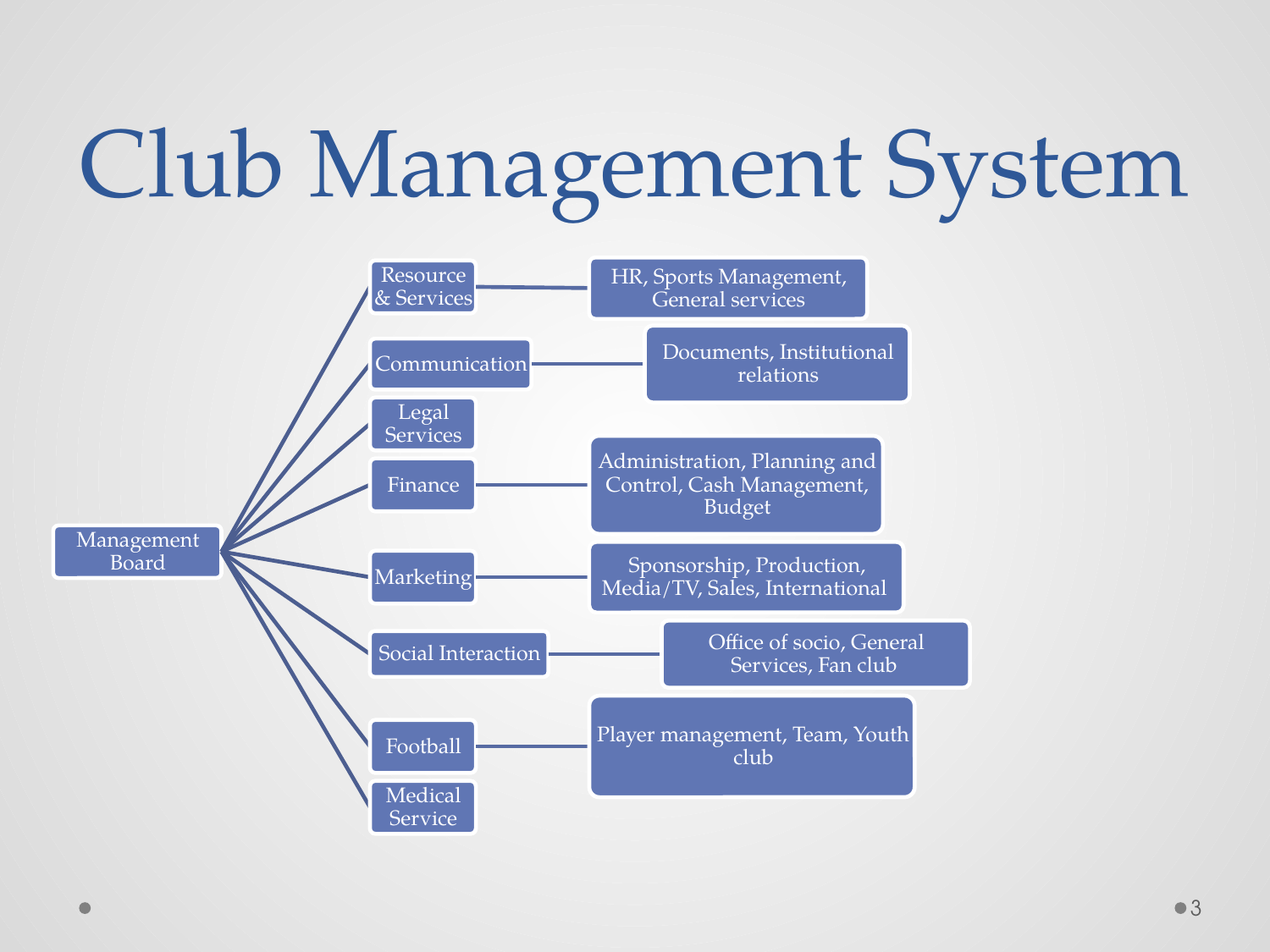

# Club Management System
Management Board

Resource & Services

HR, Sports Management, General services

Communication

Documents, Institutional relations

Legal Services

Finance

Administration, Planning and Control, Cash Management, Budget

Marketing

Sponsorship, Production, Media/TV, Sales, International

Social Interaction

Office of socio, General Services, Fan club

Football

Player management, Team, Youth club

Medical Service
3